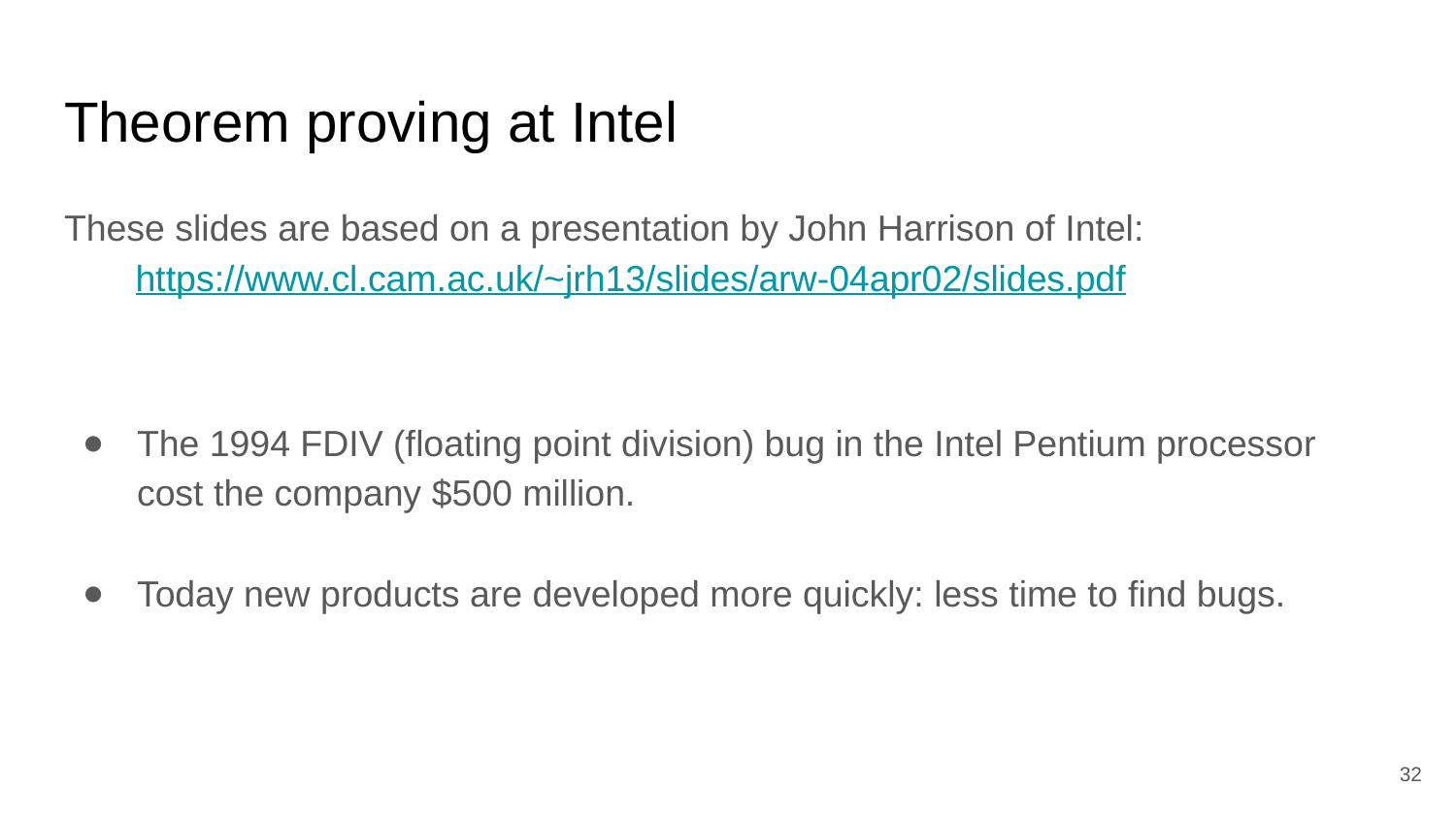

# Theorem proving at Intel
These slides are based on a presentation by John Harrison of Intel:
       https://www.cl.cam.ac.uk/~jrh13/slides/arw-04apr02/slides.pdf

The 1994 FDIV (floating point division) bug in the Intel Pentium processor cost the company $500 million.
Today new products are developed more quickly: less time to find bugs.
32